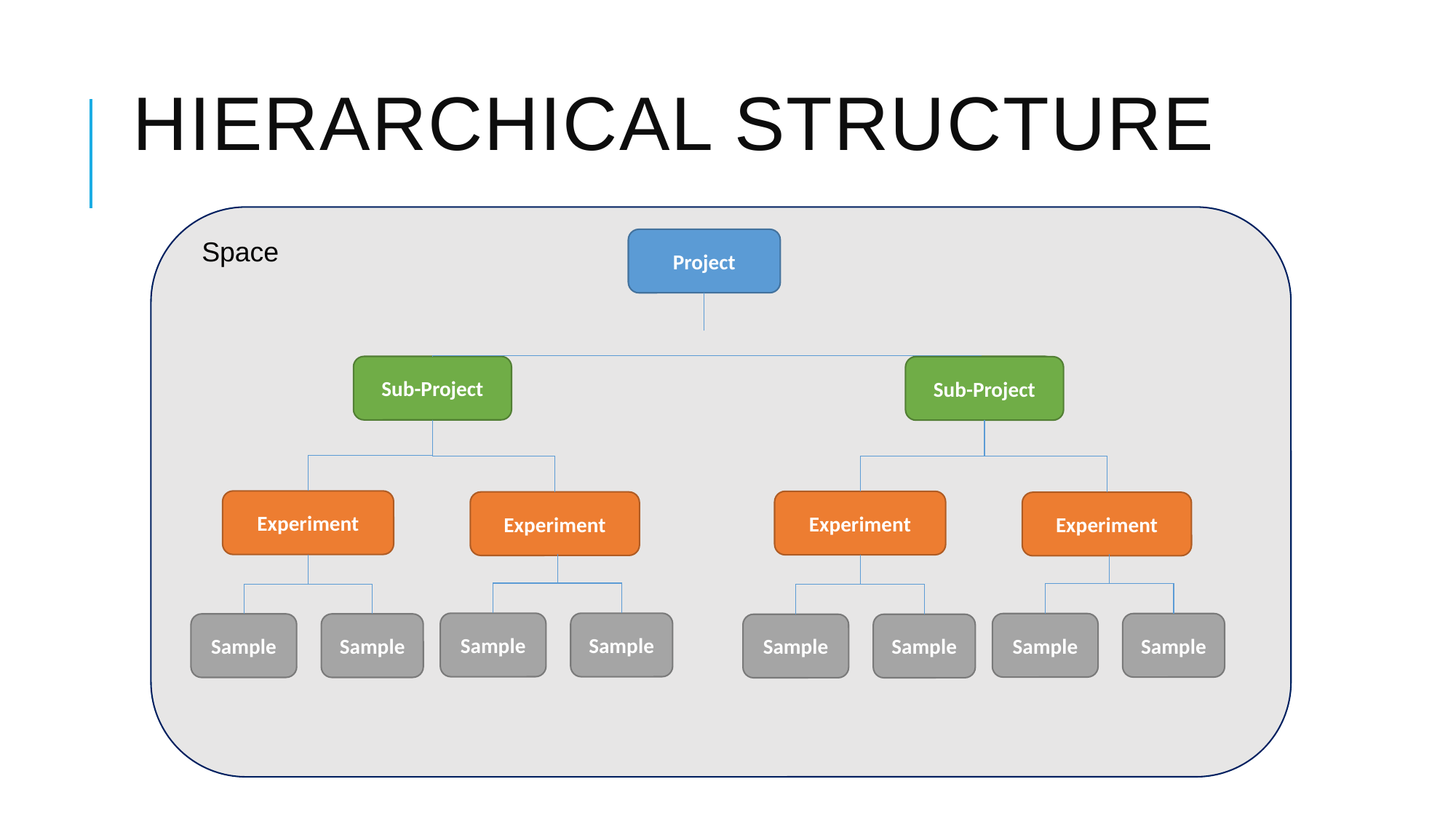

# hierarchical structure

Space
Project

Sub-Project
Sub-Project
Sub-Project
Experiment
Experiment
Experiment
Experiment
Sample
Sample
Sample
Sample
Sample
Sample
Sample
Sample